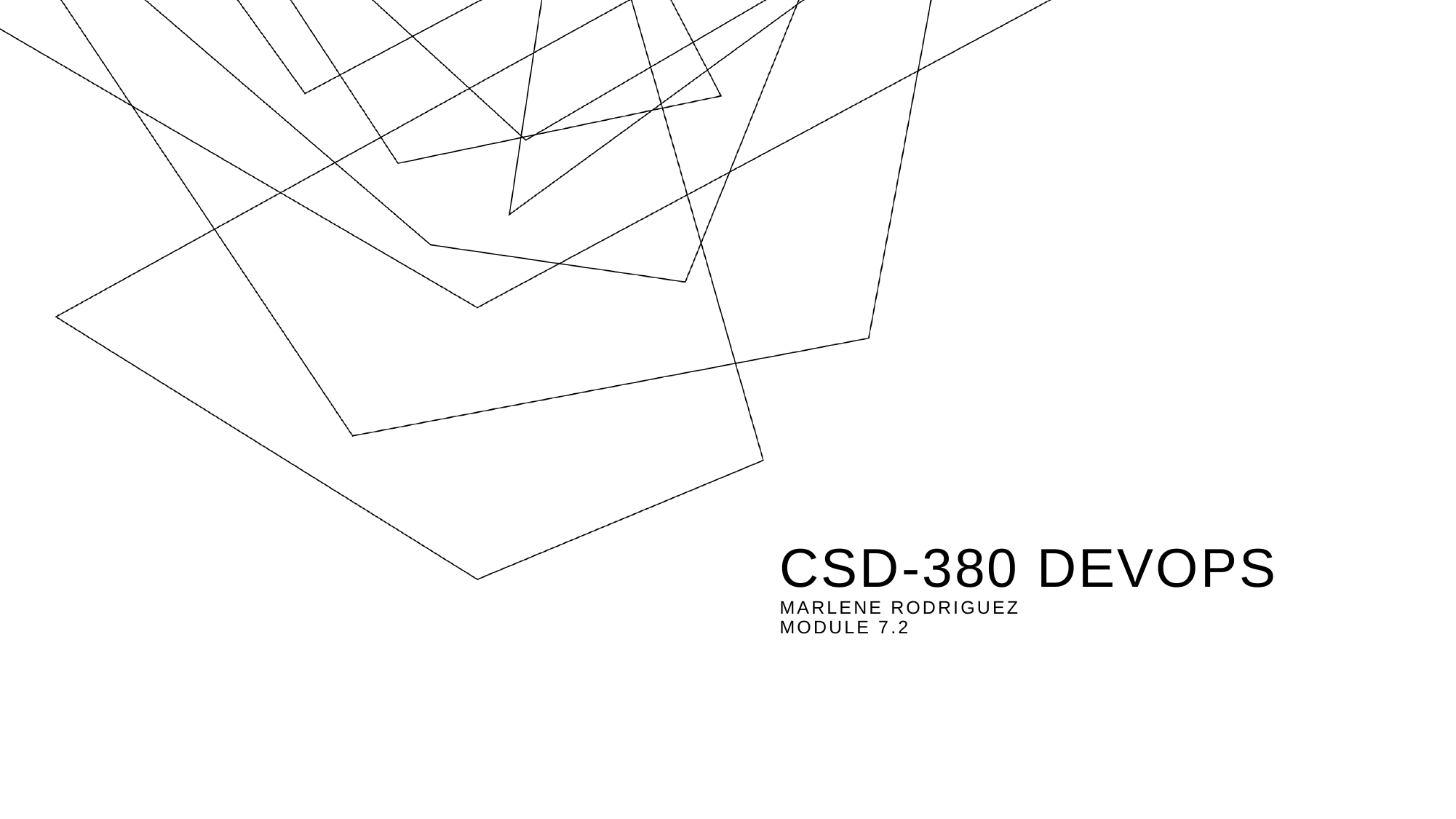

# CSD-380 Devops Marlene Rodriguez Module 7.2